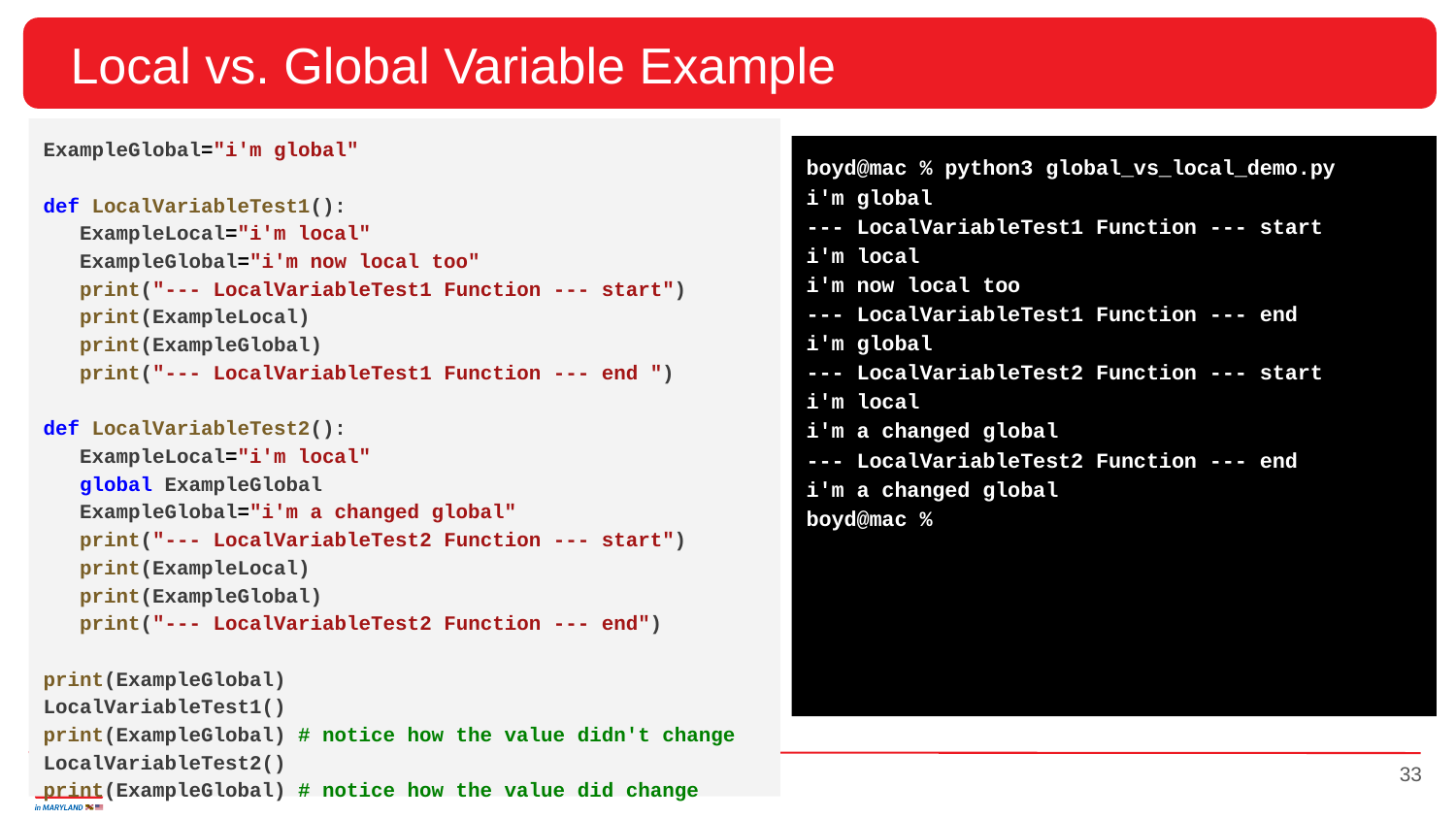

# Local vs. Global Variable Example
ExampleGlobal="i'm global"

def LocalVariableTest1():
   ExampleLocal="i'm local"
   ExampleGlobal="i'm now local too"
   print("--- LocalVariableTest1 Function --- start")
   print(ExampleLocal)
   print(ExampleGlobal)
   print("--- LocalVariableTest1 Function --- end ")

def LocalVariableTest2():
   ExampleLocal="i'm local"
   global ExampleGlobal
   ExampleGlobal="i'm a changed global"
   print("--- LocalVariableTest2 Function --- start")
   print(ExampleLocal)
   print(ExampleGlobal)
   print("--- LocalVariableTest2 Function --- end")

print(ExampleGlobal)
LocalVariableTest1()
print(ExampleGlobal) # notice how the value didn't change
LocalVariableTest2()
print(ExampleGlobal) # notice how the value did change

boyd@mac % python3 global_vs_local_demo.py
i'm global
--- LocalVariableTest1 Function --- start
i'm local
i'm now local too
--- LocalVariableTest1 Function --- end
i'm global
--- LocalVariableTest2 Function --- start
i'm local
i'm a changed global
--- LocalVariableTest2 Function --- end
i'm a changed global
boyd@mac %

33